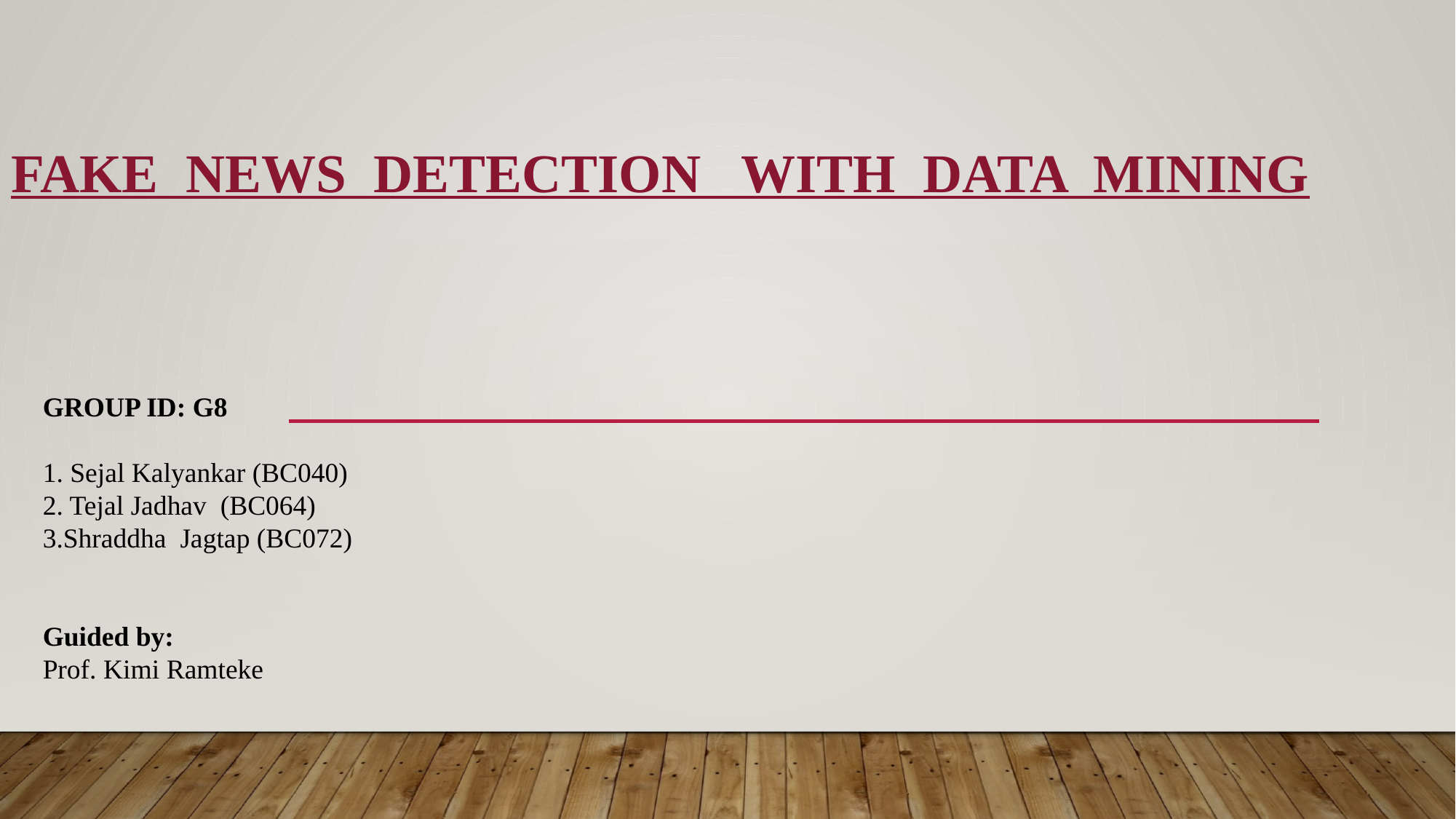

# Fake  News  Detection   with  Data  mining
GROUP ID: G8

1. Sejal Kalyankar (BC040)
2. Tejal Jadhav  (BC064)
3.Shraddha  Jagtap (BC072)

Guided by:
Prof. Kimi Ramteke